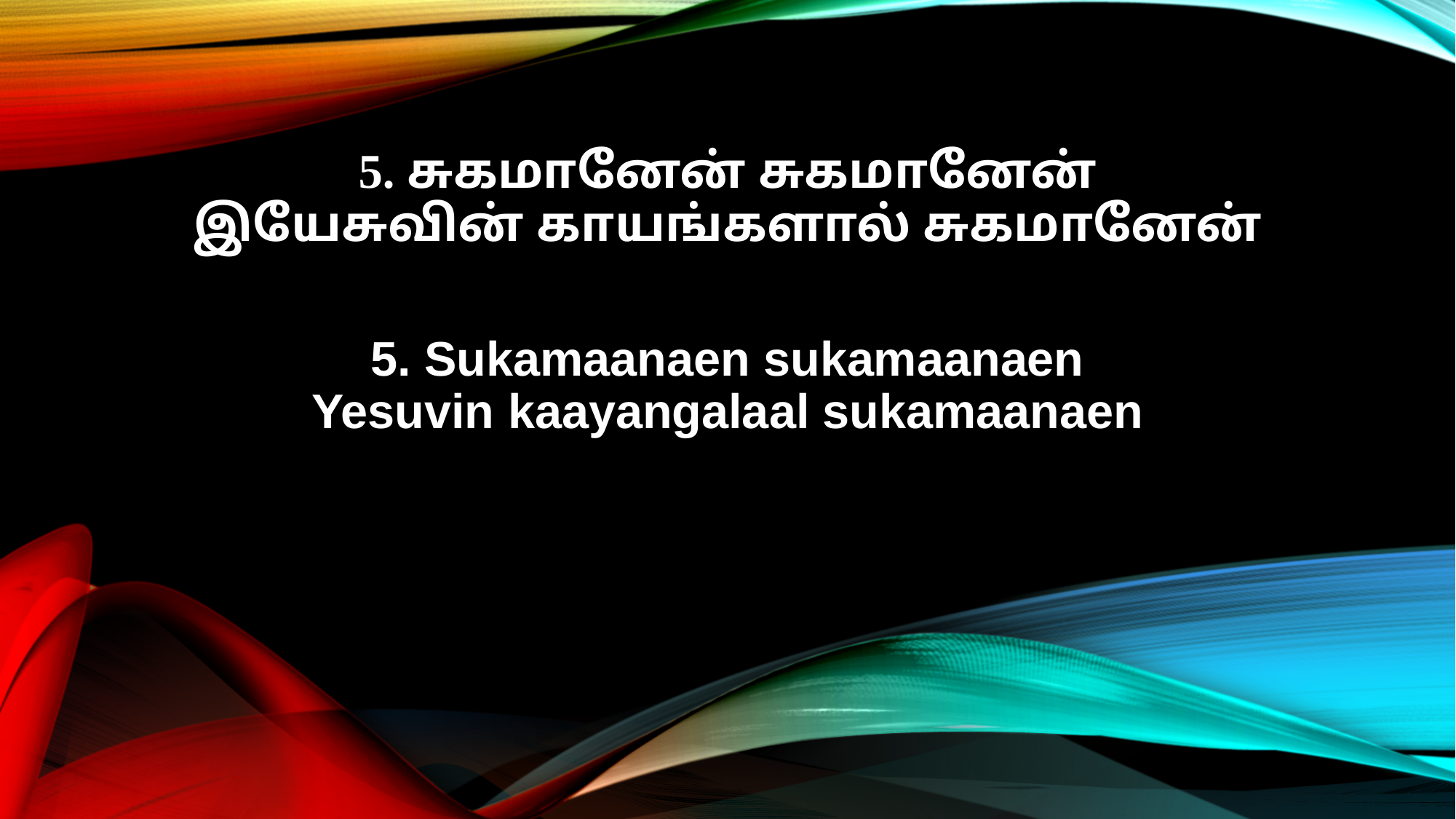

5. சுகமானேன் சுகமானேன்
இயேசுவின் காயங்களால் சுகமானேன்

5. Sukamaanaen sukamaanaen
Yesuvin kaayangalaal sukamaanaen